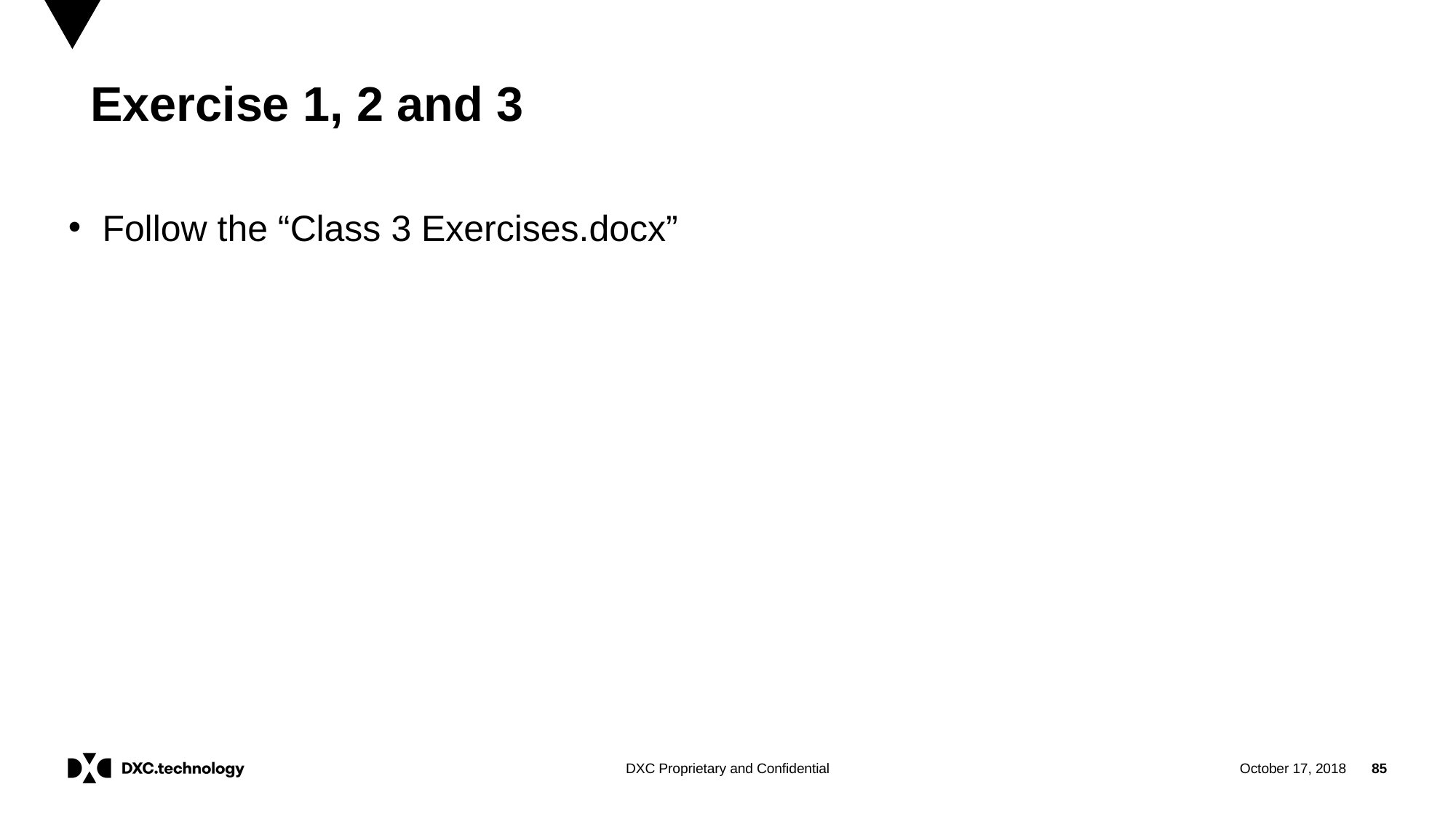

Exercise 1, 2 and 3

Follow the “Class 3 Exercises.docx”